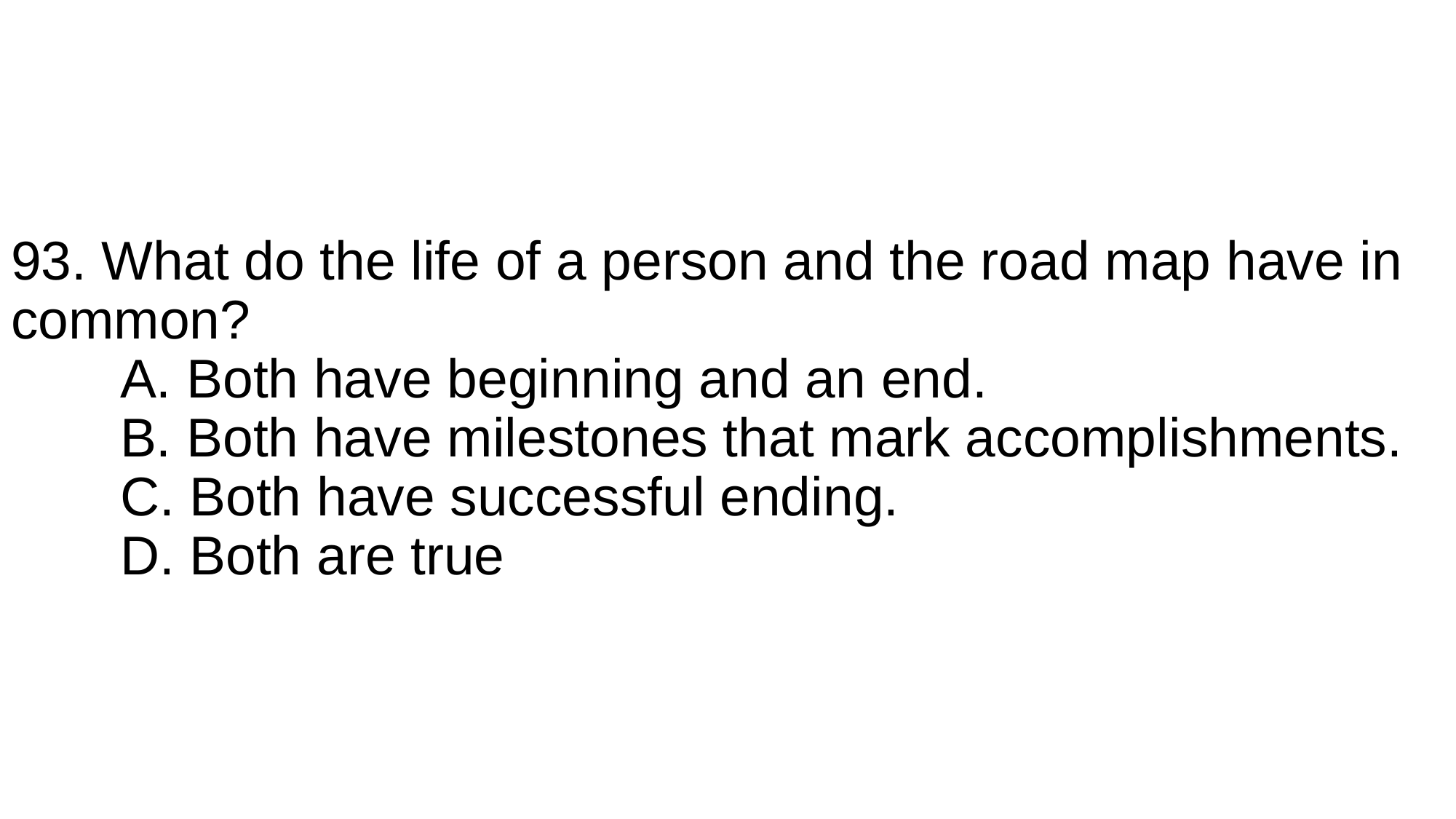

# 93. What do the life of a person and the road map have in common? A. Both have beginning and an end. B. Both have milestones that mark accomplishments. C. Both have successful ending. D. Both are true